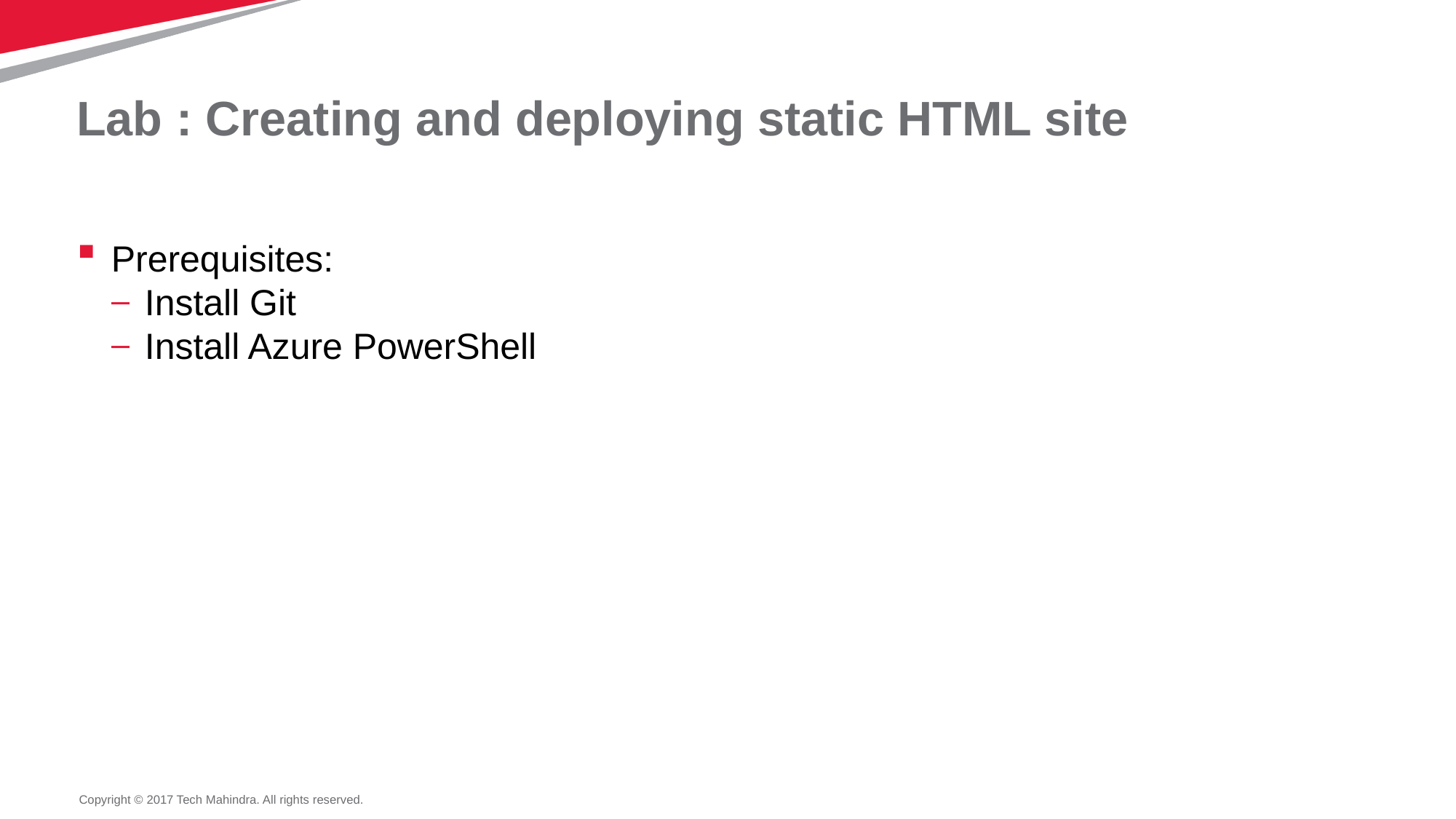

# Lab : Creating and deploying static HTML site
Prerequisites:
Install Git
Install Azure PowerShell